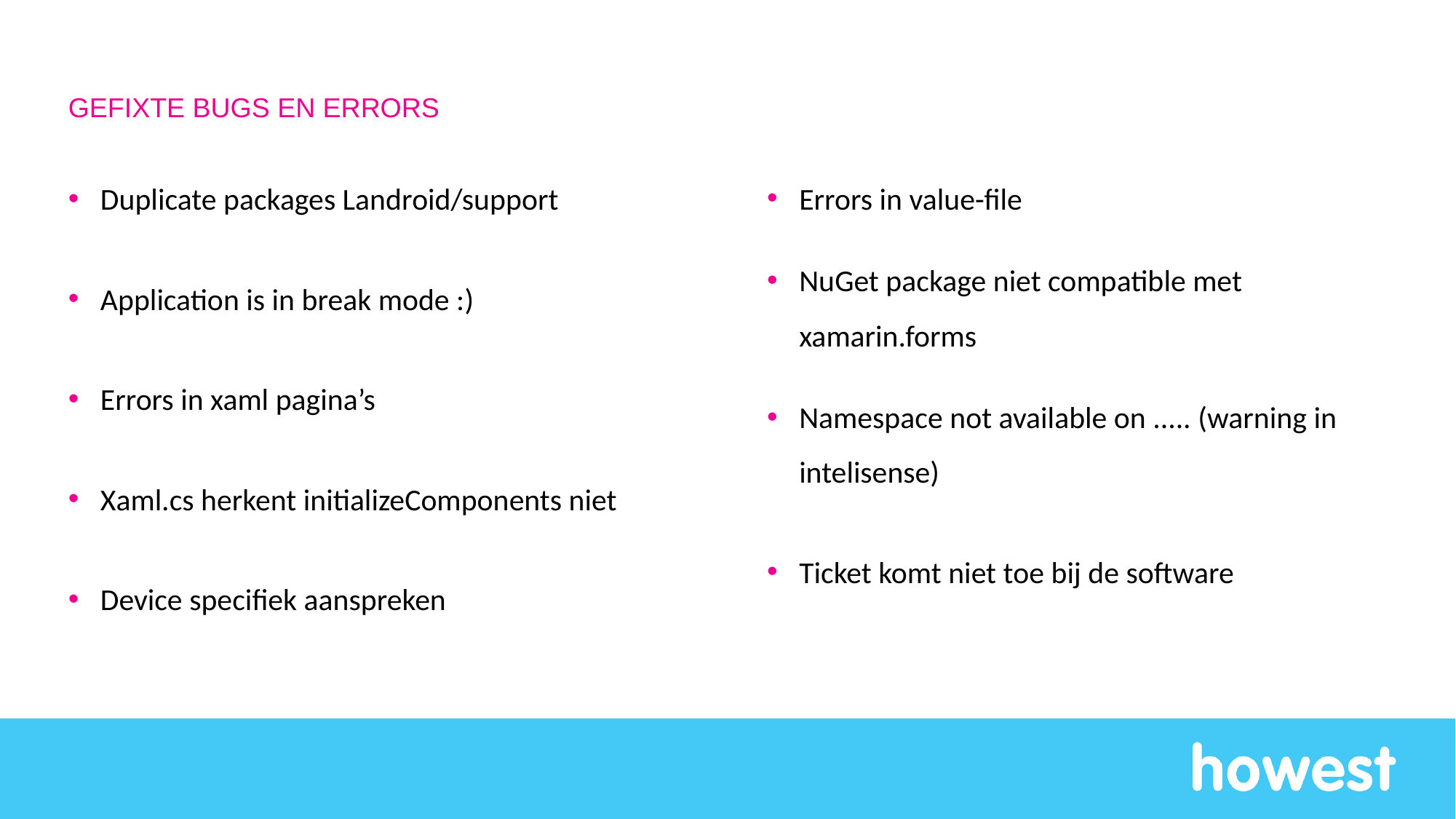

#
Gefixte Bugs en errors
Duplicate packages Landroid/support
Application is in break mode :)
Errors in xaml pagina’s
Xaml.cs herkent initializeComponents niet
Device specifiek aanspreken

Errors in value-file
NuGet package niet compatible met xamarin.forms
Namespace not available on ..... (warning in intelisense)
Ticket komt niet toe bij de software